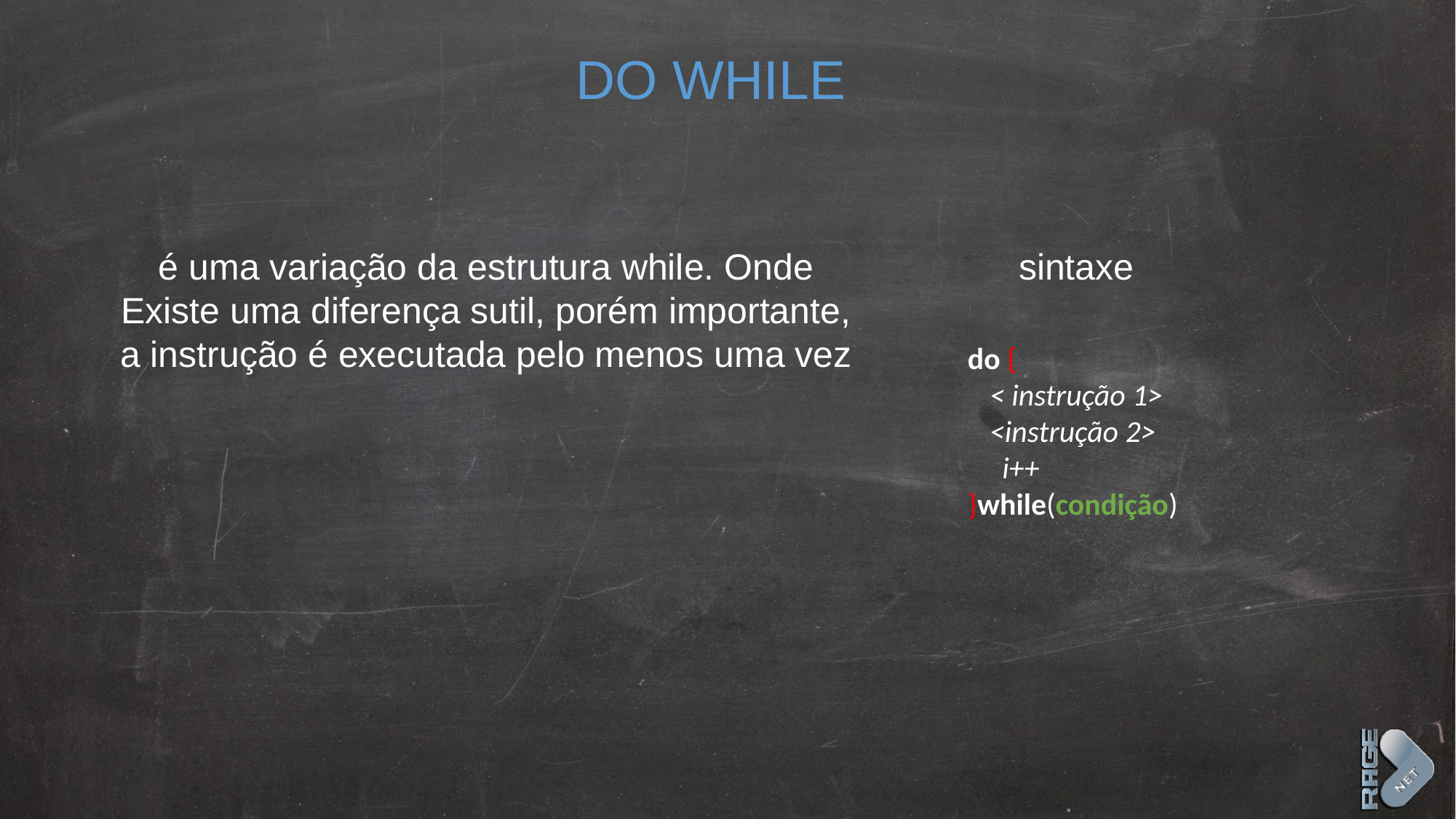

DO WHILE
é uma variação da estrutura while. Onde Existe uma diferença sutil, porém importante, a instrução é executada pelo menos uma vez
sintaxe

	do {
                   < instrução 1>
                   <instrução 2>
	     i++
        	}while(condição)